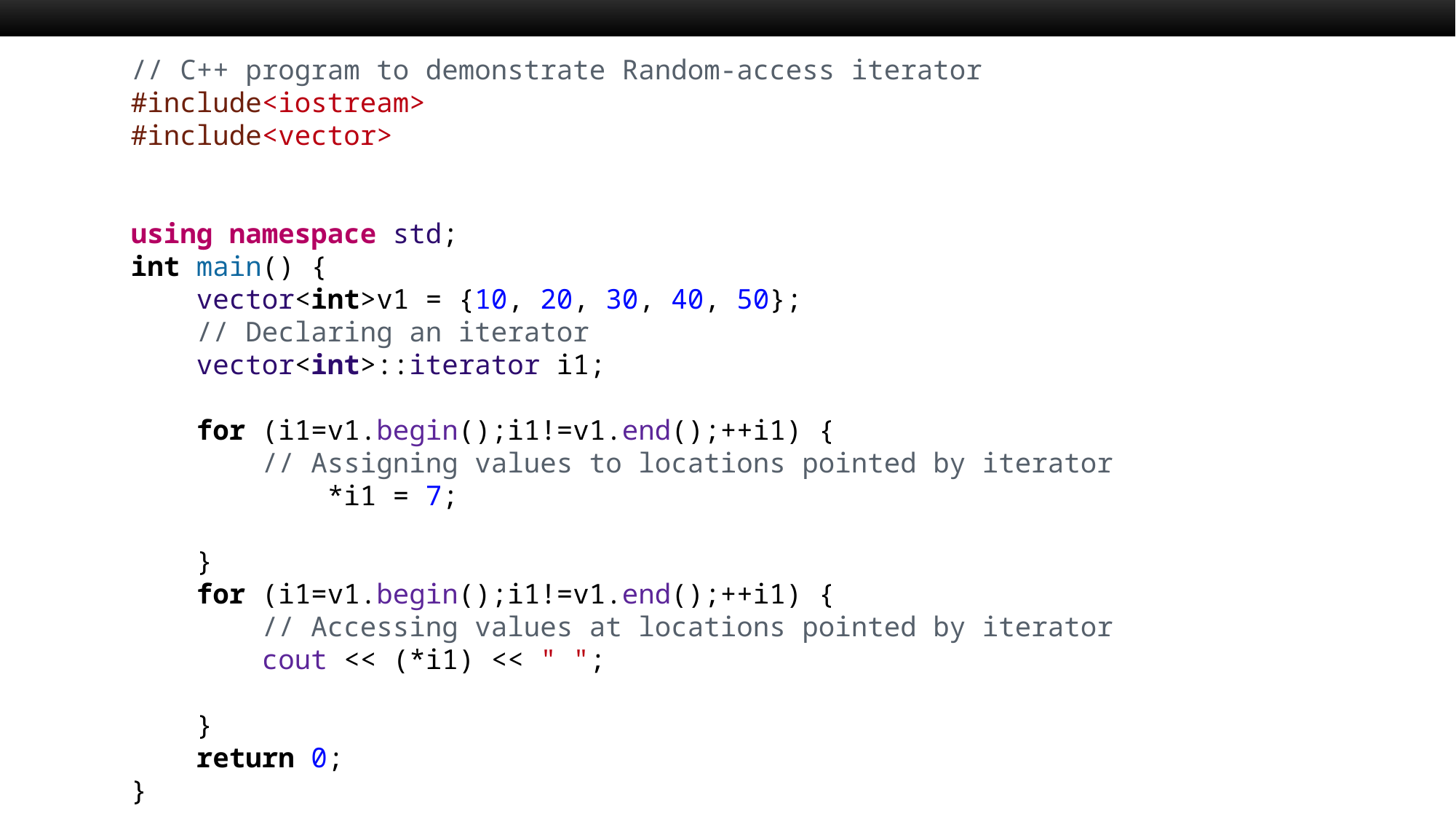

// C++ program to demonstrate Random-access iterator
#include<iostream>
#include<vector>

using namespace std;
int main() {
    vector<int>v1 = {10, 20, 30, 40, 50};
    // Declaring an iterator
    vector<int>::iterator i1;

    for (i1=v1.begin();i1!=v1.end();++i1) {
        // Assigning values to locations pointed by iterator
            *i1 = 7;

    }
    for (i1=v1.begin();i1!=v1.end();++i1) {
        // Accessing values at locations pointed by iterator
        cout << (*i1) << " ";

    }
    return 0;
}